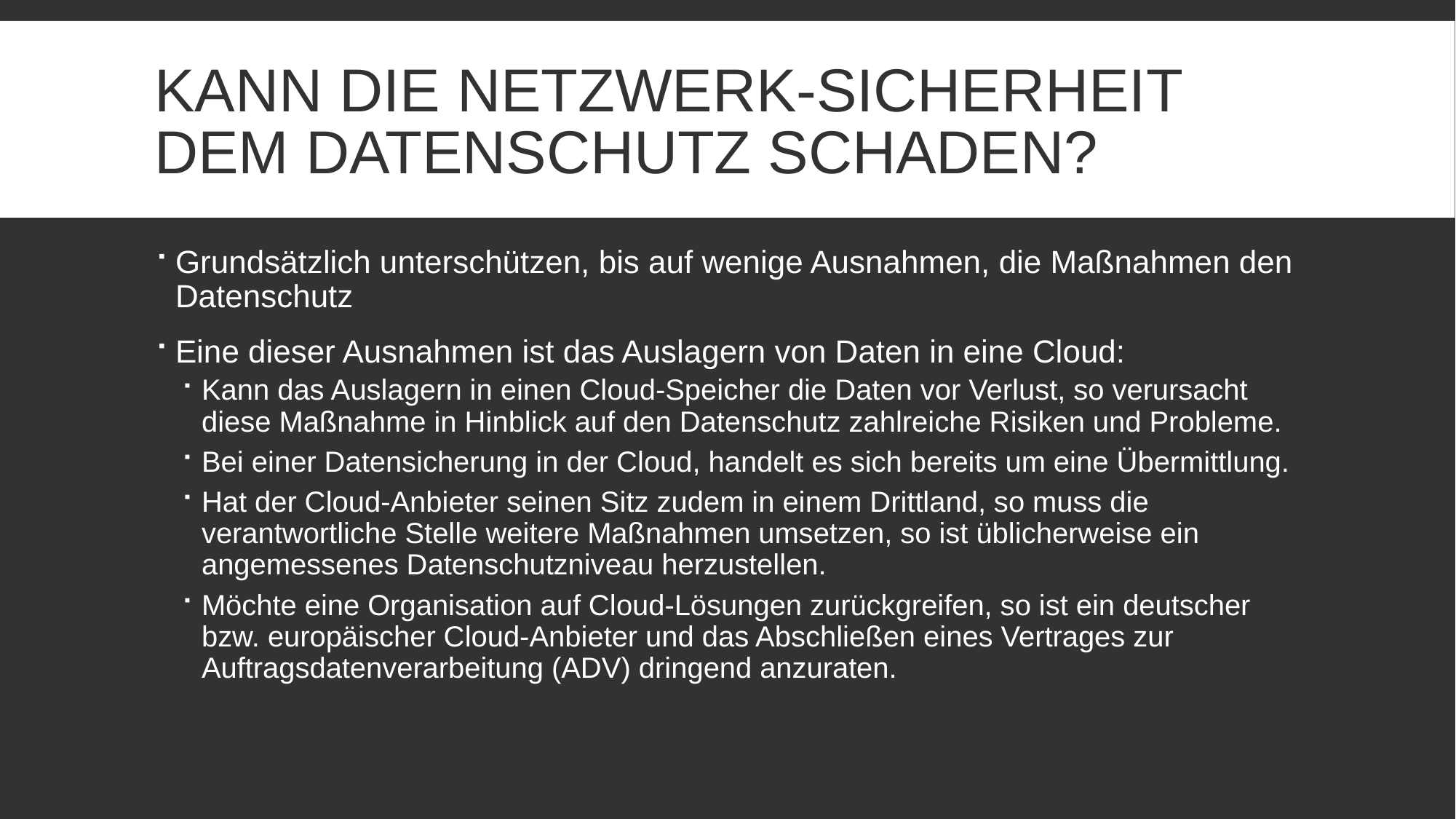

# Kann die Netzwerk-sicherheit dem Datenschutz schaden?
Grundsätzlich unterschützen, bis auf wenige Ausnahmen, die Maßnahmen den Datenschutz
Eine dieser Ausnahmen ist das Auslagern von Daten in eine Cloud:
Kann das Auslagern in einen Cloud-Speicher die Daten vor Verlust, so verursacht diese Maßnahme in Hinblick auf den Datenschutz zahlreiche Risiken und Probleme.
Bei einer Datensicherung in der Cloud, handelt es sich bereits um eine Übermittlung.
Hat der Cloud-Anbieter seinen Sitz zudem in einem Drittland, so muss die verantwortliche Stelle weitere Maßnahmen umsetzen, so ist üblicherweise ein angemessenes Datenschutzniveau herzustellen.
Möchte eine Organisation auf Cloud-Lösungen zurückgreifen, so ist ein deutscher bzw. europäischer Cloud-Anbieter und das Abschließen eines Vertrages zur Auftragsdatenverarbeitung (ADV) dringend anzuraten.